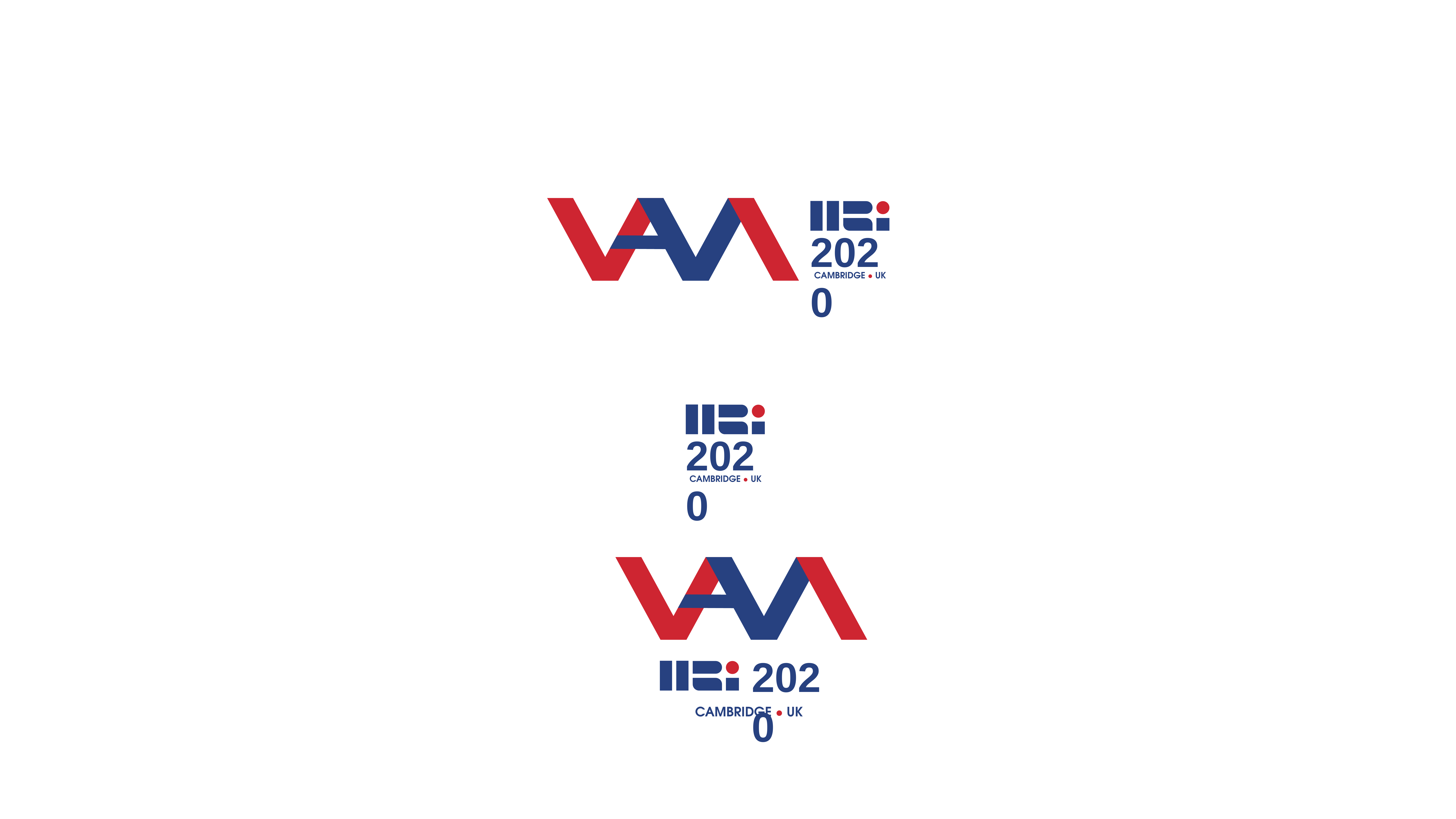

2020
CAMBRIDGE • UK

2020
CAMBRIDGE • UK

2020

CAMBRIDGE • UK